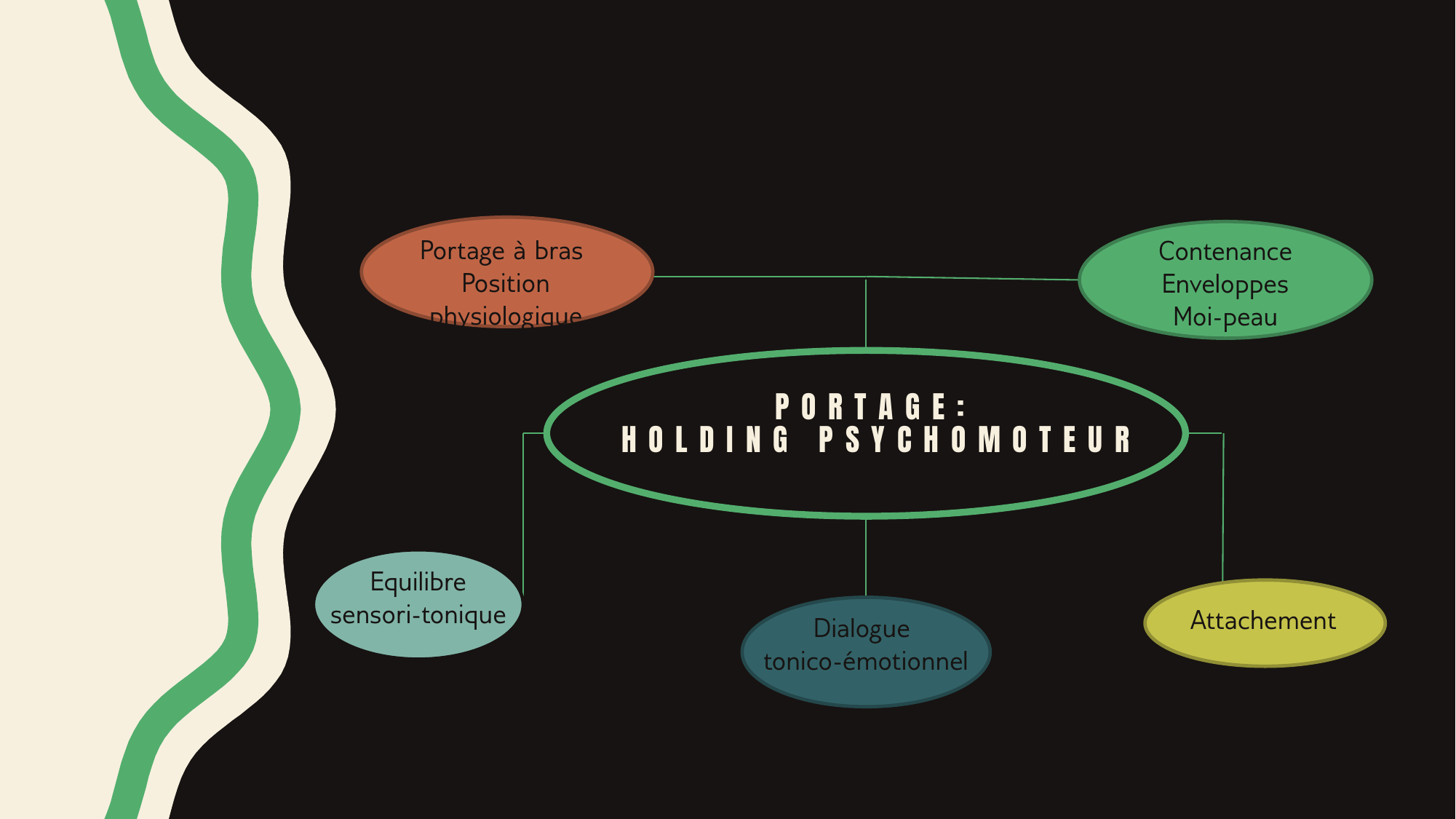

# Portage: Holding psychomoteur

Portage à bras
Position physiologique
Contenance Enveloppes Moi-peau

Equilibre sensori-tonique

Attachement

Dialogue
tonico-émotionnel